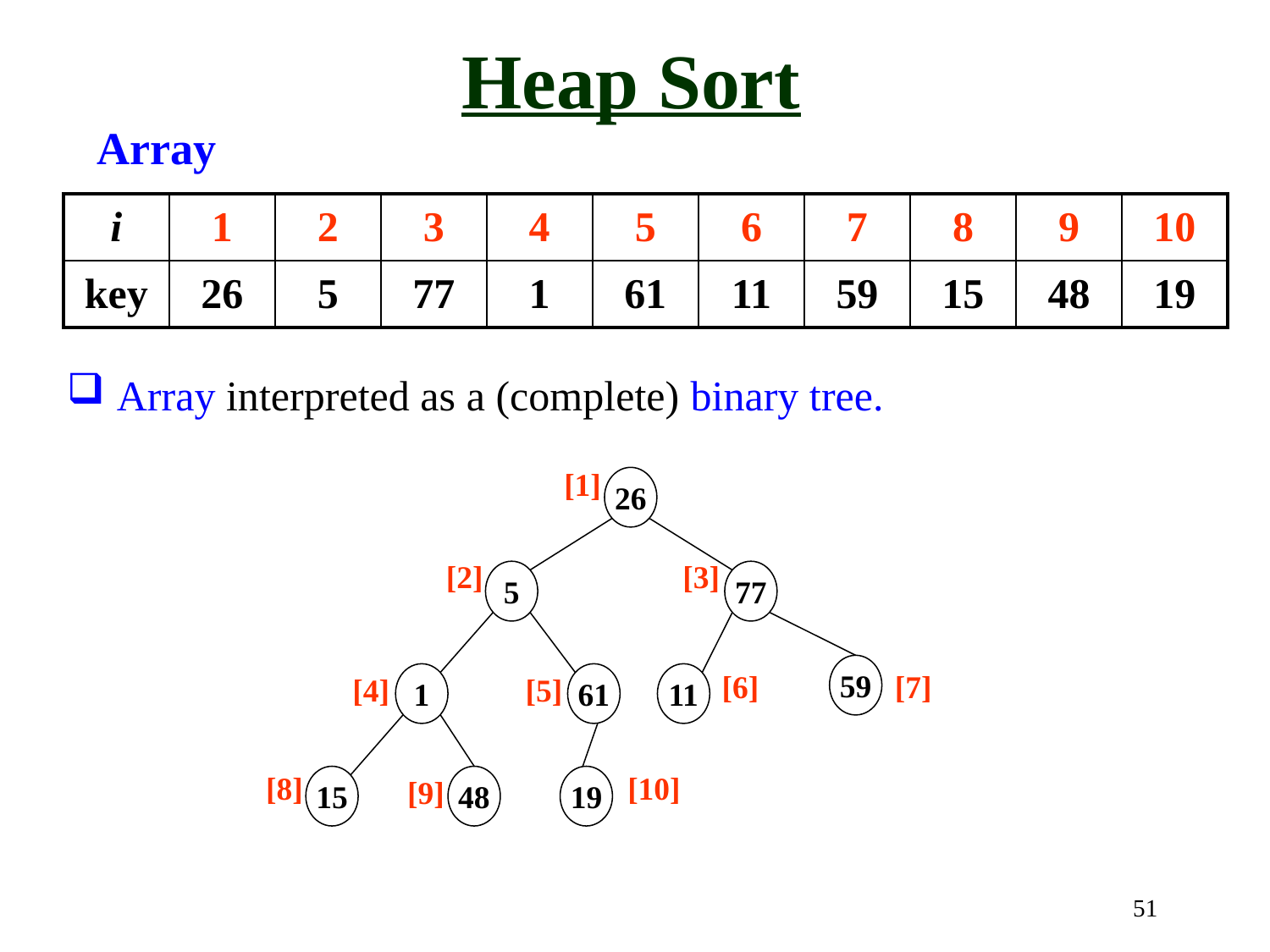

Heap Sort
Array
| i | 1 | 2 | 3 | 4 | 5 | 6 | 7 | 8 | 9 | 10 |
| --- | --- | --- | --- | --- | --- | --- | --- | --- | --- | --- |
| key | 26 | 5 | 77 | 1 | 61 | 11 | 59 | 15 | 48 | 19 |
# Array interpreted as a (complete) binary tree.
[1]
26
[2]
[3]
5
77
59
[6]
[7]
[4]
1
[5]
61
11
[8]
[10]
15
[9]
48
19
51